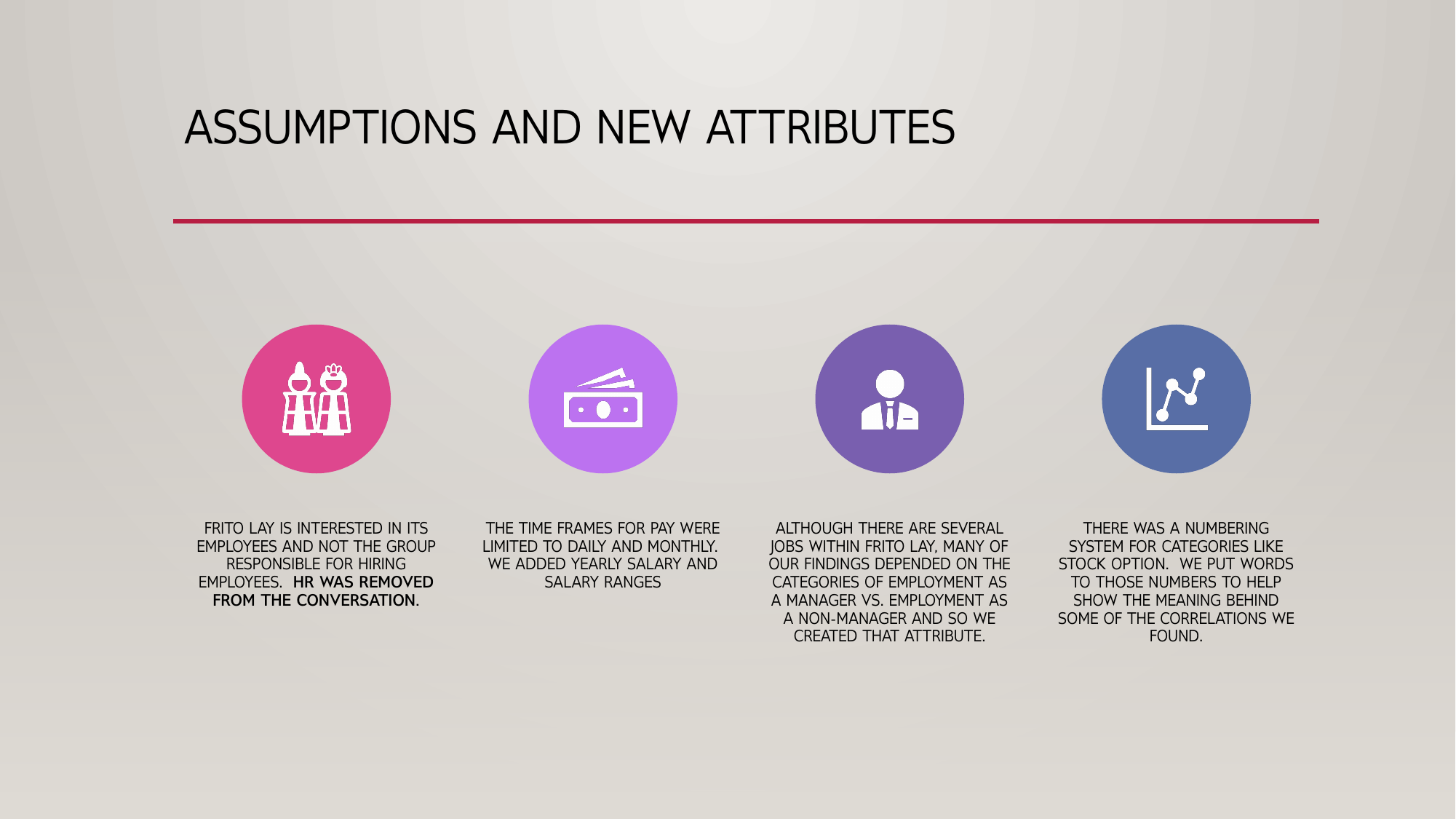

# Assumptions and New Attributes

Frito Lay is interested in its employees and not the group responsible for hiring employees.  HR was removed from the conversation.
The time frames for pay were limited to daily and monthly.  We added yearly Salary and Salary Ranges
Although there are several jobs within Frito Lay, many of our findings depended on the categories of employment as a Manager vs. employment as a Non-Manager and so we created that attribute.
There was a numbering system for categories like Stock Option.  We put words to those numbers to help show the meaning behind some of the correlations we found.